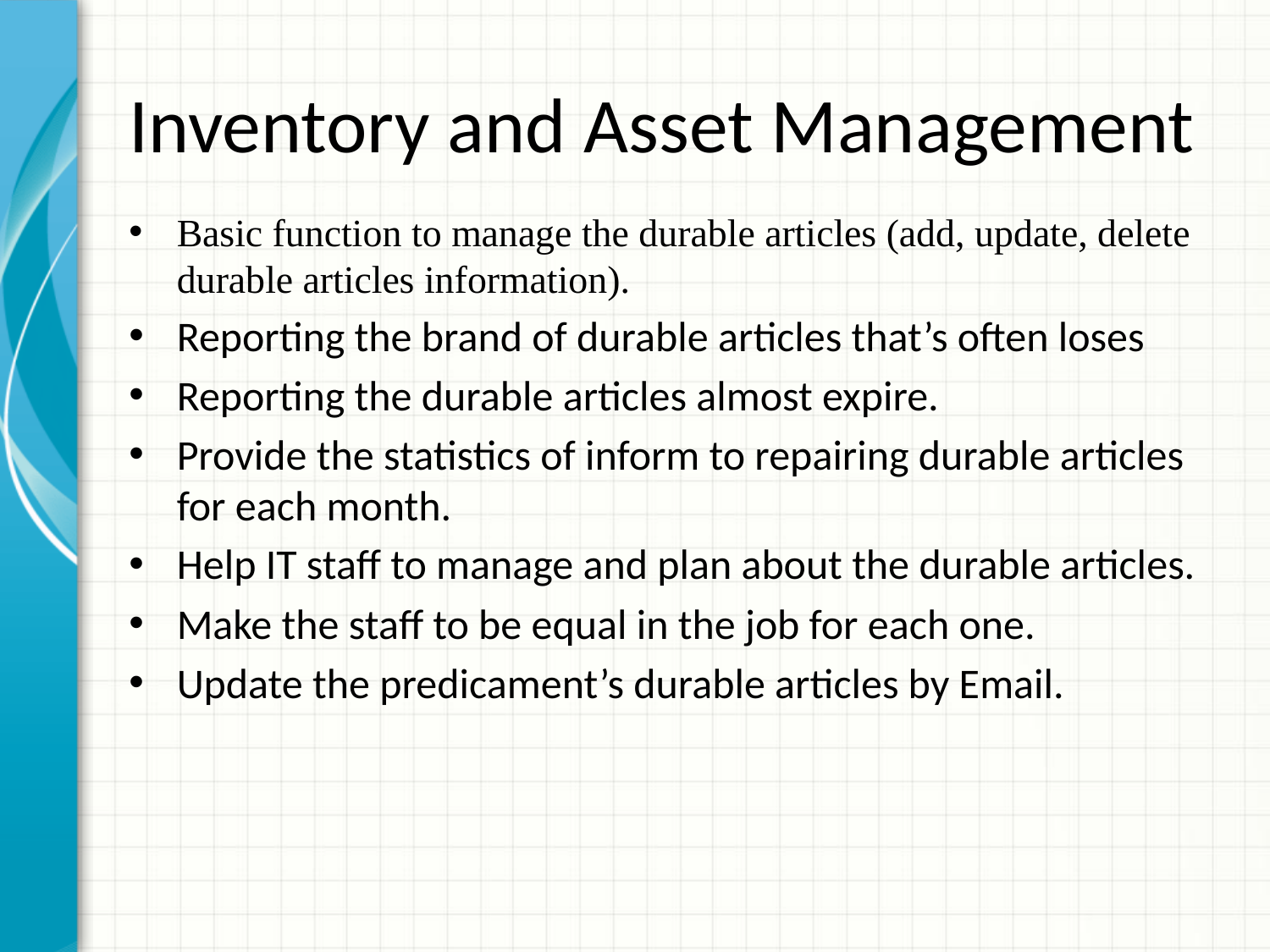

# Inventory and Asset Management
Basic function to manage the durable articles (add, update, delete durable articles information).
Reporting the brand of durable articles that’s often loses
Reporting the durable articles almost expire.
Provide the statistics of inform to repairing durable articles for each month.
Help IT staff to manage and plan about the durable articles.
Make the staff to be equal in the job for each one.
Update the predicament’s durable articles by Email.